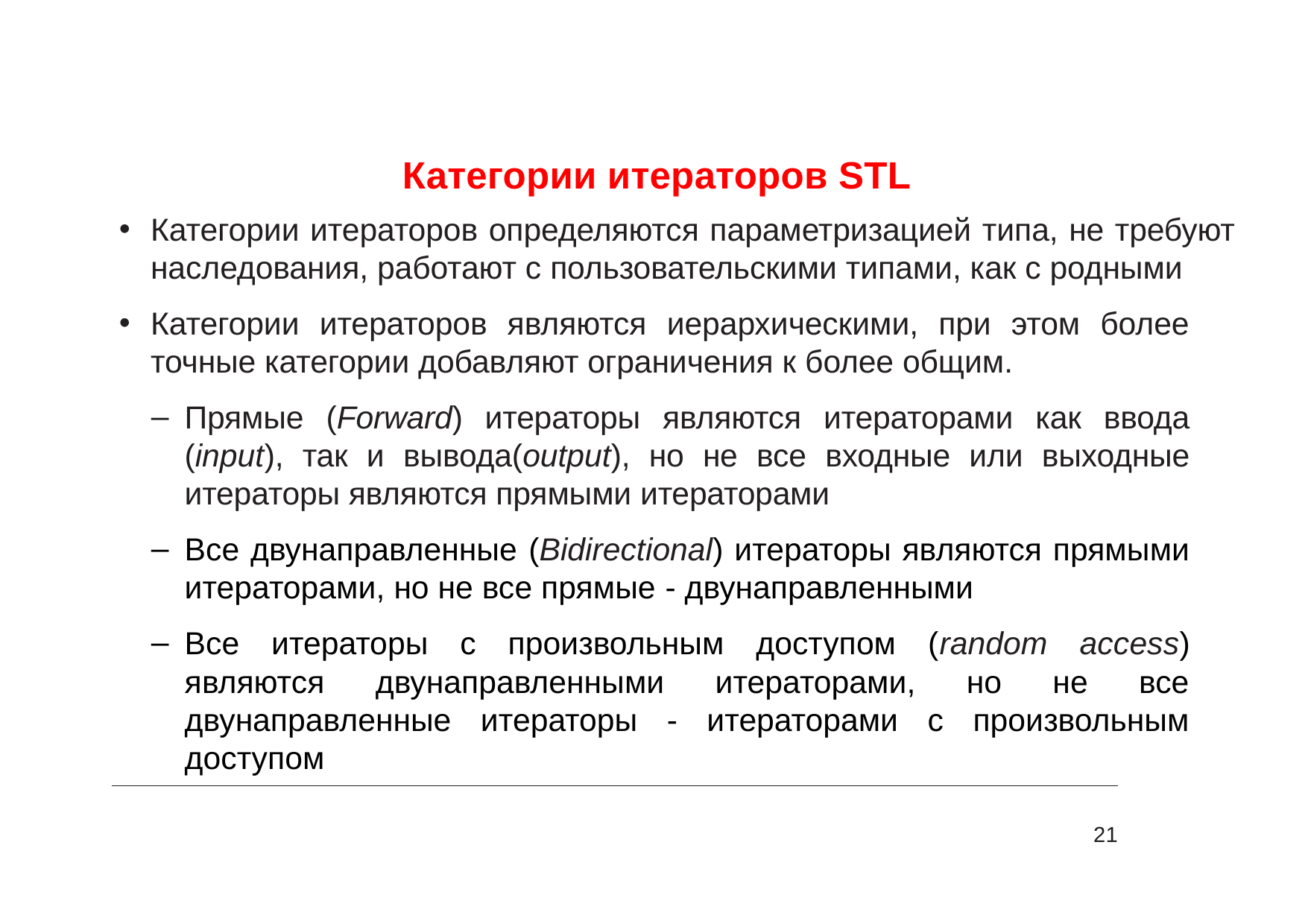

# Категории итераторов STL
Категории итераторов определяются параметризацией типа, не требуют наследования, работают с пользовательскими типами, как с родными
Категории итераторов являются иерархическими, при этом более точные категории добавляют ограничения к более общим.
Прямые (Forward) итераторы являются итераторами как ввода (input), так и вывода(output), но не все входные или выходные итераторы являются прямыми итераторами
Все двунаправленные (Bidirectional) итераторы являются прямыми итераторами, но не все прямые - двунаправленными
Все итераторы с произвольным доступом (random access) являются двунаправленными итераторами, но не все двунаправленные итераторы - итераторами с произвольным доступом

21